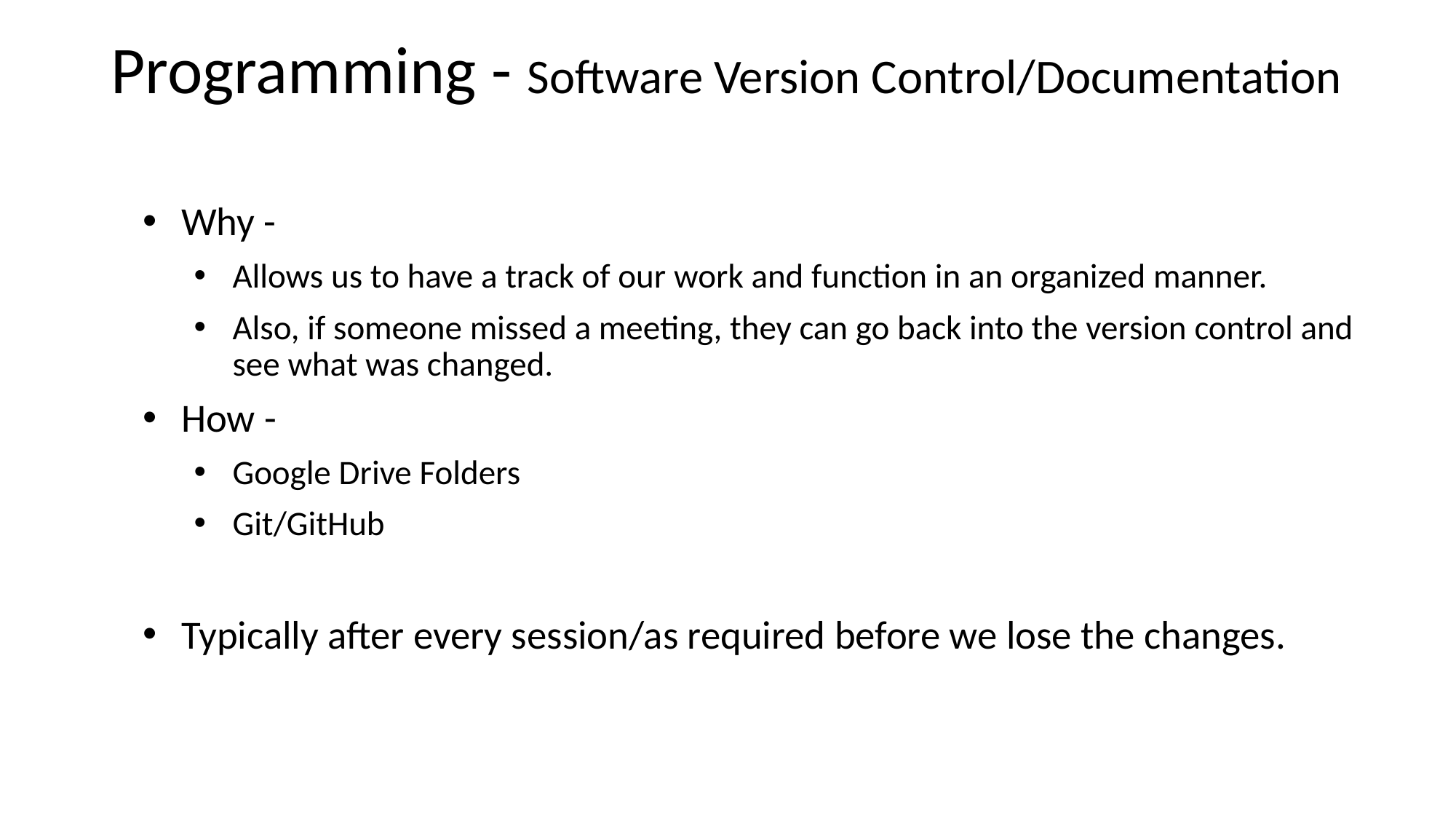

# Programming - Software Version Control/Documentation
Why -
Allows us to have a track of our work and function in an organized manner.
Also, if someone missed a meeting, they can go back into the version control and see what was changed.
How -
Google Drive Folders
Git/GitHub

Typically after every session/as required before we lose the changes.